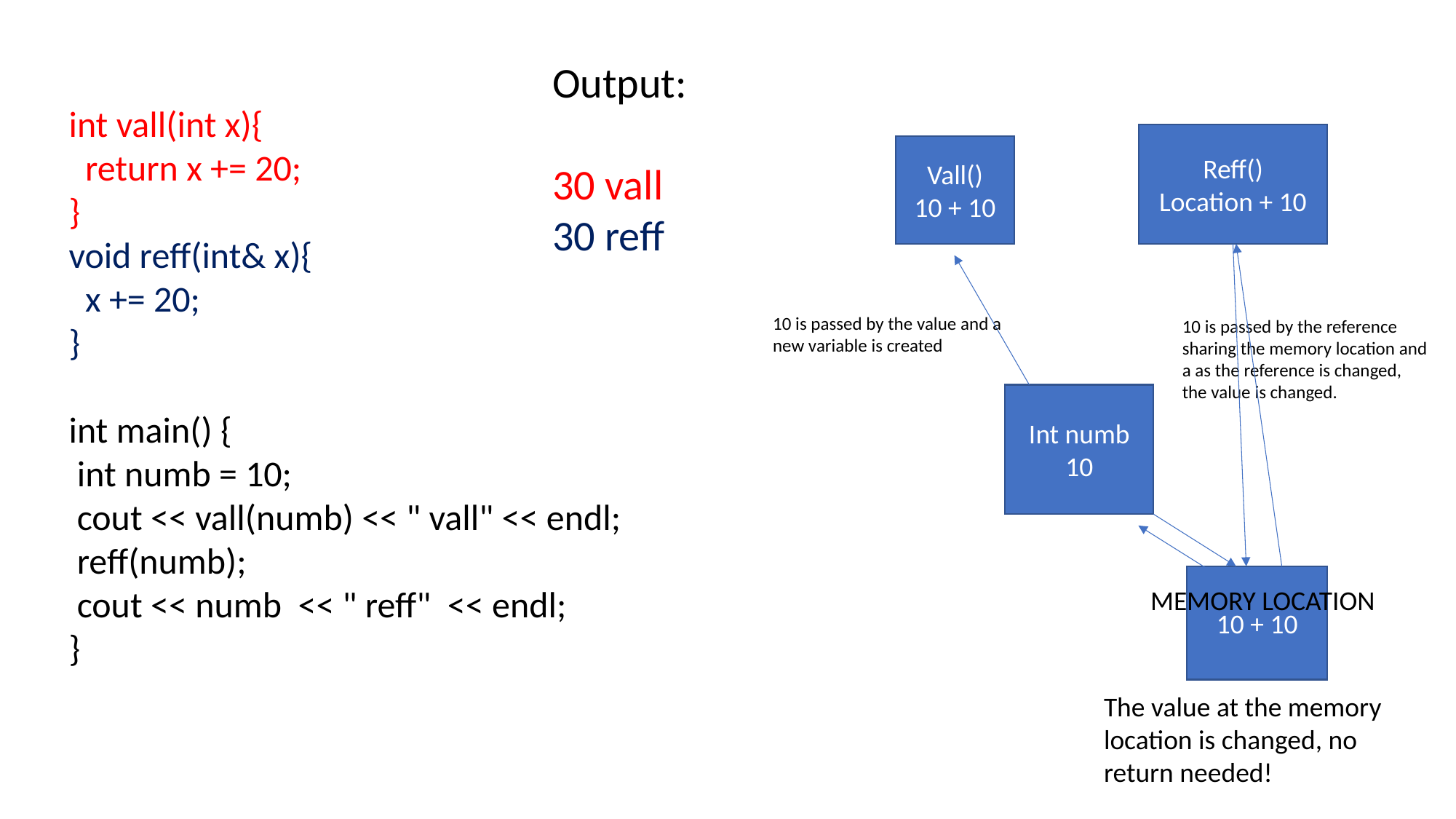

Output:

30 vall
30 reff
int vall(int x){
  return x += 20;
}
void reff(int& x){
  x += 20;
}

int main() {
 int numb = 10;
 cout << vall(numb) << " vall" << endl;
 reff(numb);
 cout << numb  << " reff"  << endl;
}
Reff()
Location + 10
Vall()
10 + 10
10 is passed by the value and a new variable is created
10 is passed by the reference sharing the memory location and a as the reference is changed, the value is changed.
Int numb
10
10 + 10
MEMORY LOCATION
The value at the memory location is changed, no return needed!